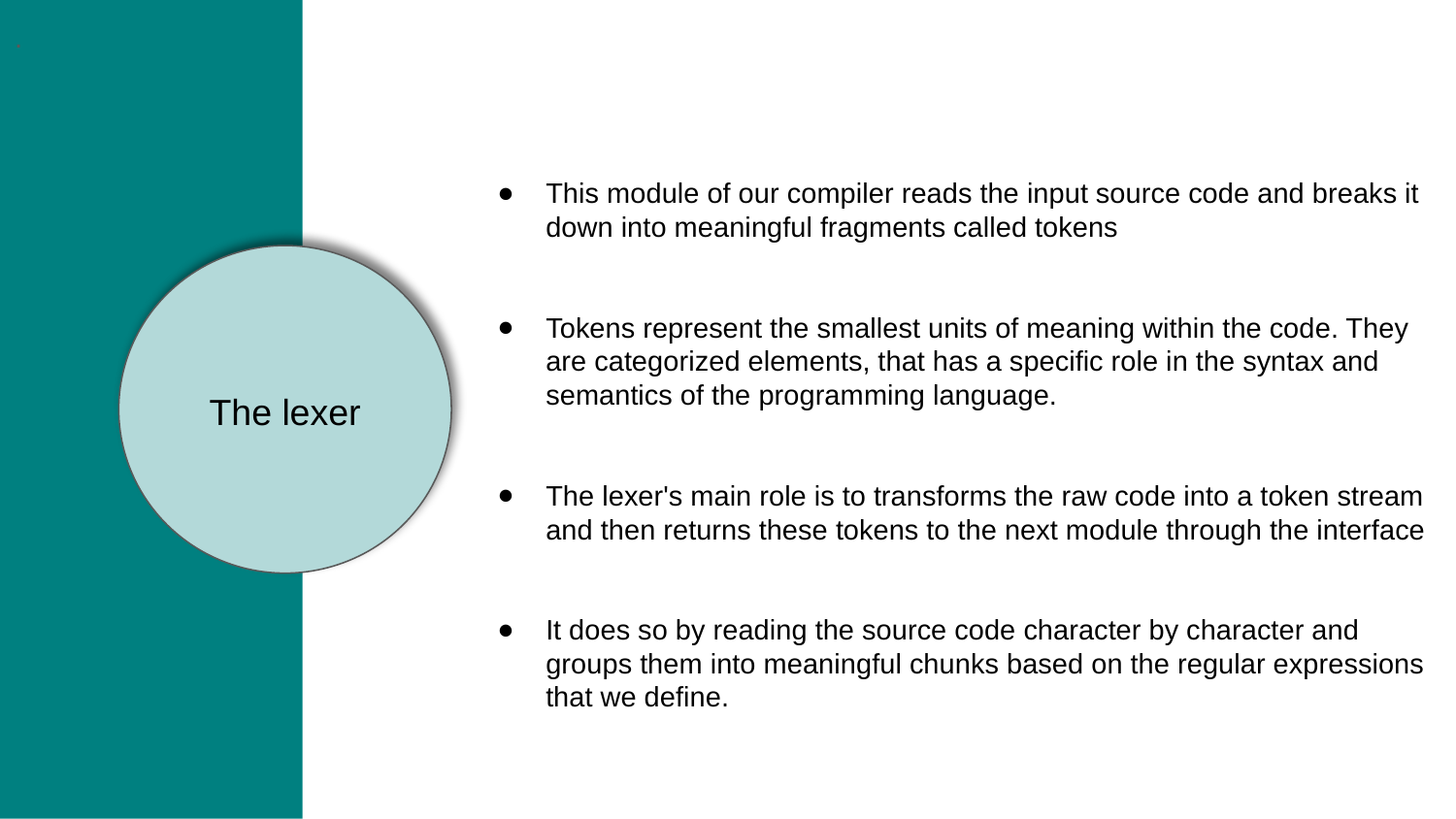

.

This module of our compiler reads the input source code and breaks it down into meaningful fragments called tokens

Tokens represent the smallest units of meaning within the code. They are categorized elements, that has a specific role in the syntax and semantics of the programming language.

The lexer's main role is to transforms the raw code into a token stream  and then returns these tokens to the next module through the interface

It does so by reading the source code character by character and groups them into meaningful chunks based on the regular expressions that we define.

The lexer